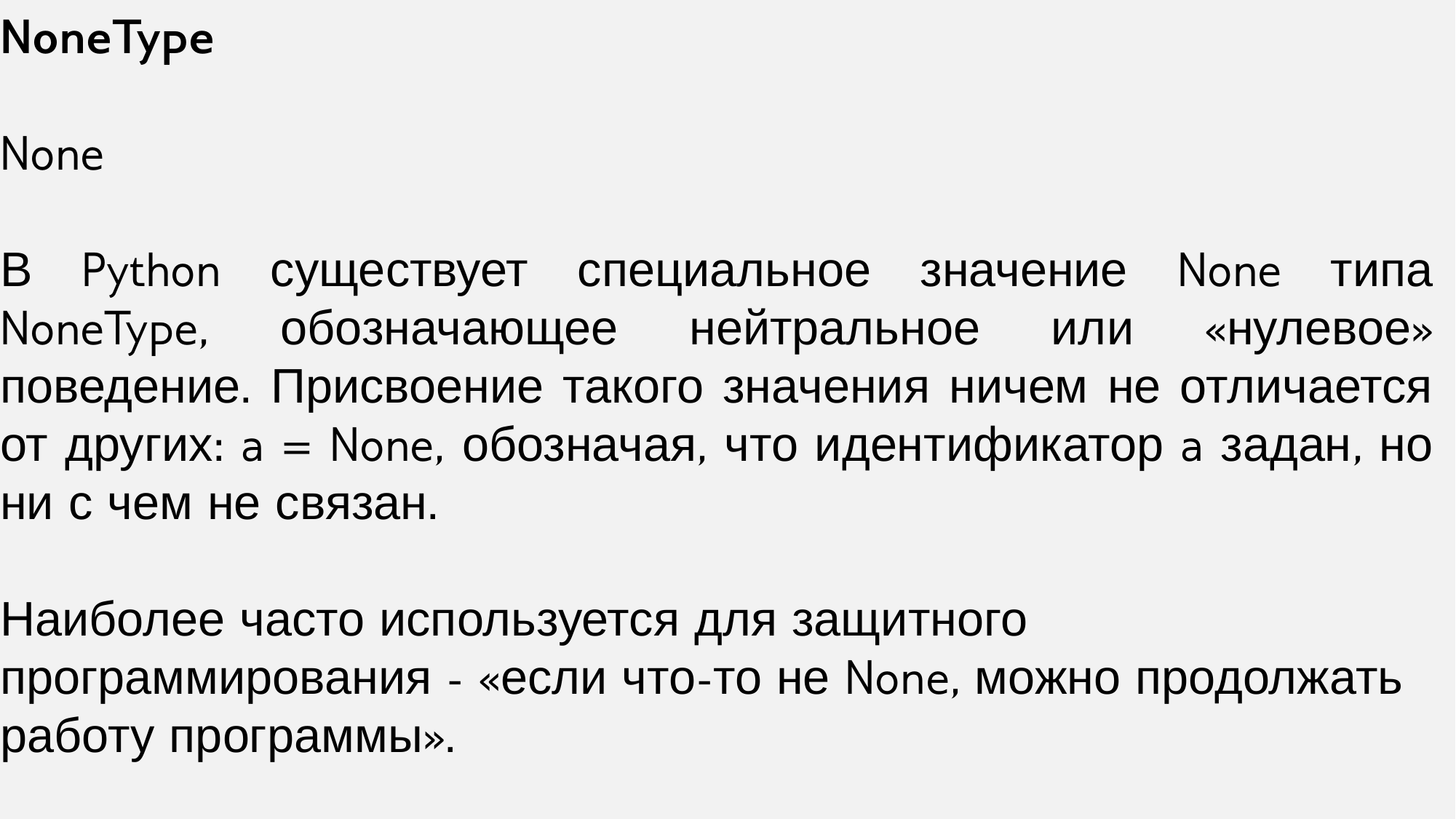

NoneType

None

В Python существует специальное значение None типа NoneType, обозначающее нейтральное или «нулевое» поведение. Присвоение такого значения ничем не отличается от других: a = None, обозначая, что идентификатор a задан, но ни с чем не связан.

Наиболее часто используется для защитного программирования - «если что-то не None, можно продолжать работу программы».